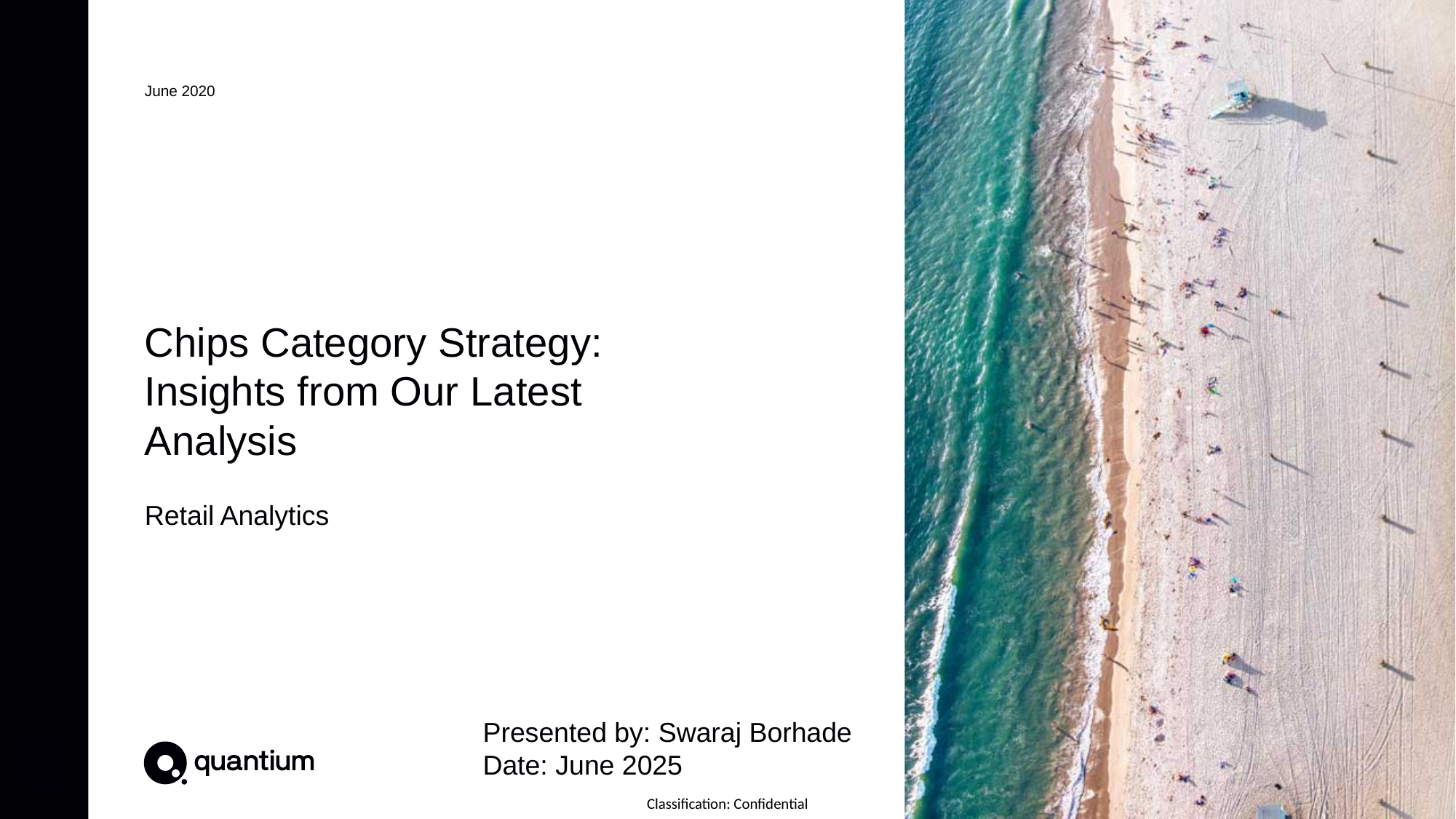

June 2020
# Chips Category Strategy: Insights from Our Latest Analysis
Retail Analytics

Brand note: If client logo is not required, use alternate title page layout right click slide thumbnail > Layout > Title
Presented by: Swaraj Borhade
Date: June 2025